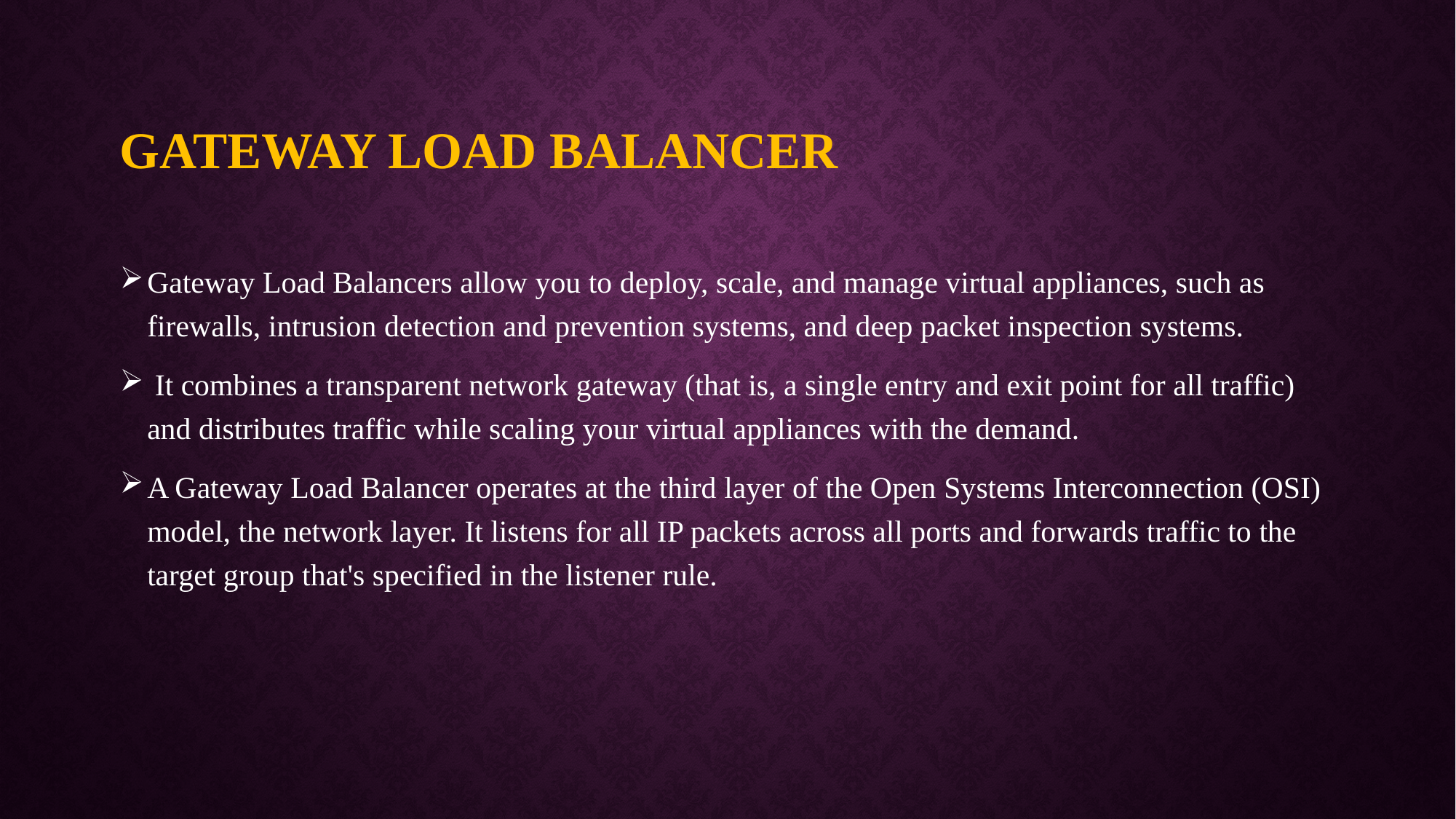

# Gateway Load Balancer
Gateway Load Balancers allow you to deploy, scale, and manage virtual appliances, such as firewalls, intrusion detection and prevention systems, and deep packet inspection systems.
 It combines a transparent network gateway (that is, a single entry and exit point for all traffic) and distributes traffic while scaling your virtual appliances with the demand.
A Gateway Load Balancer operates at the third layer of the Open Systems Interconnection (OSI) model, the network layer. It listens for all IP packets across all ports and forwards traffic to the target group that's specified in the listener rule.